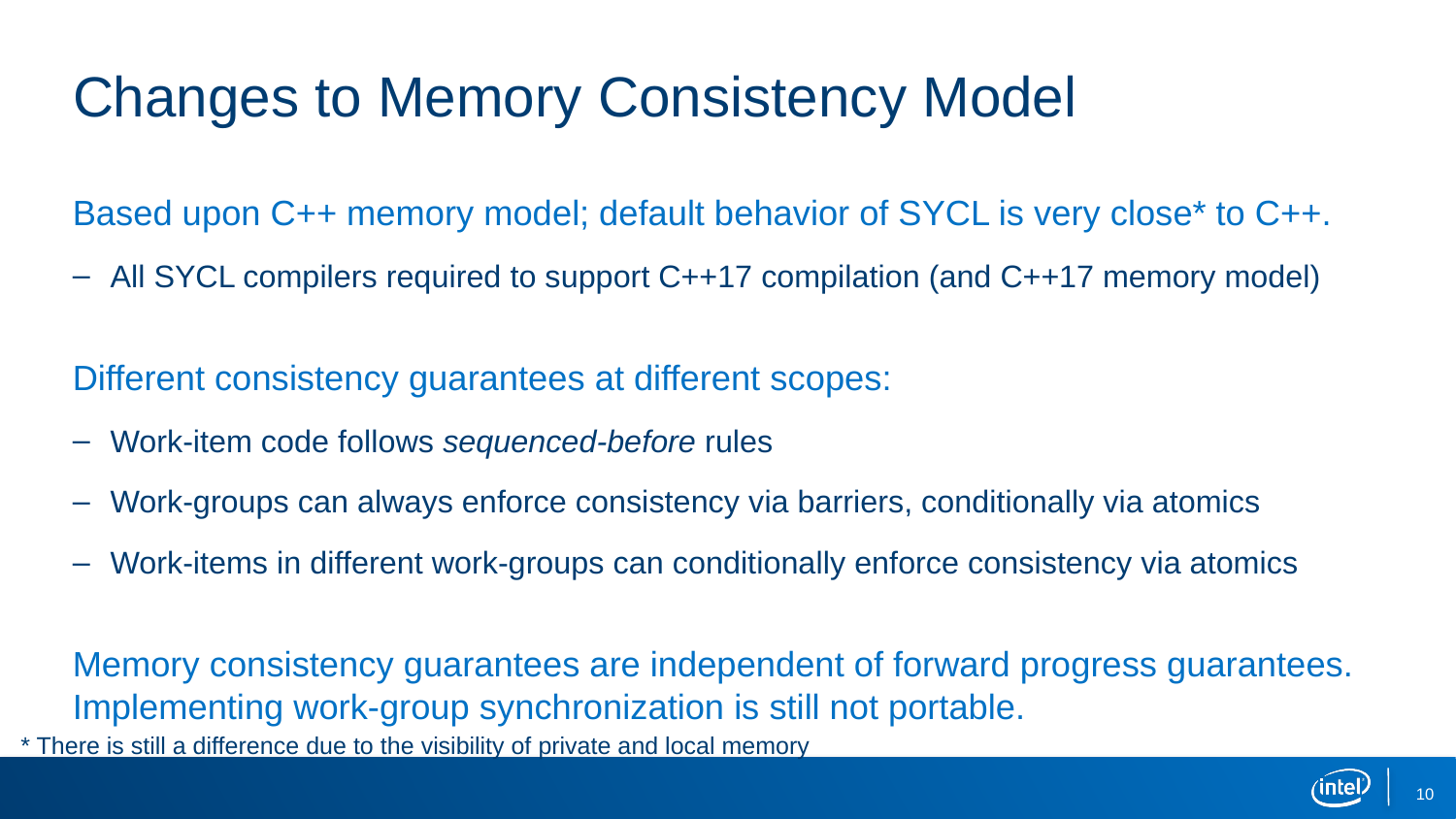

# Changes to Memory Consistency Model
Based upon C++ memory model; default behavior of SYCL is very close* to C++.
All SYCL compilers required to support C++17 compilation (and C++17 memory model)
Different consistency guarantees at different scopes:
Work-item code follows sequenced-before rules
Work-groups can always enforce consistency via barriers, conditionally via atomics
Work-items in different work-groups can conditionally enforce consistency via atomics
Memory consistency guarantees are independent of forward progress guarantees. Implementing work-group synchronization is still not portable.
* There is still a difference due to the visibility of private and local memory
10